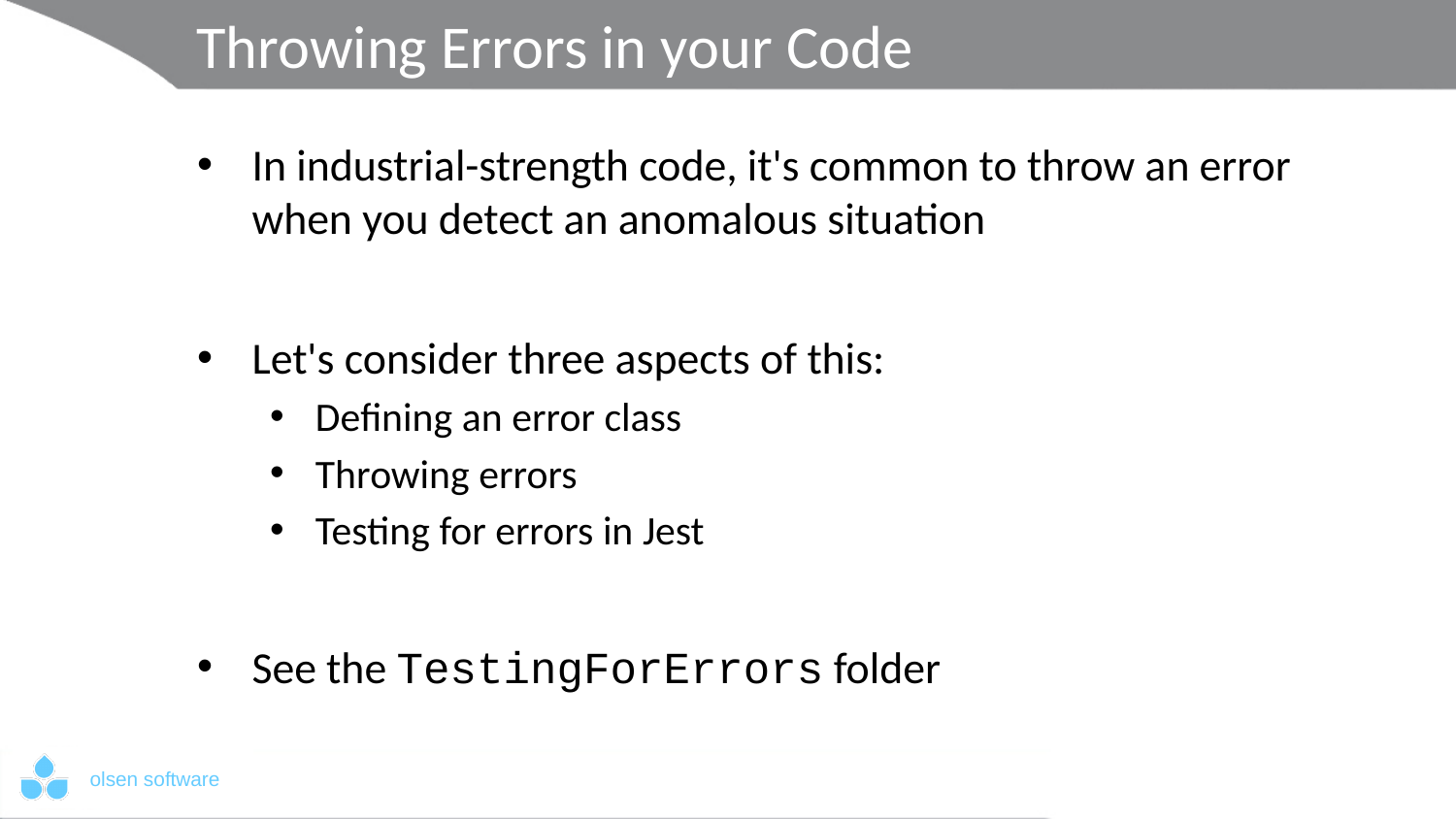

# Throwing Errors in your Code
In industrial-strength code, it's common to throw an error when you detect an anomalous situation

Let's consider three aspects of this:
Defining an error class
Throwing errors
Testing for errors in Jest

See the TestingForErrors folder